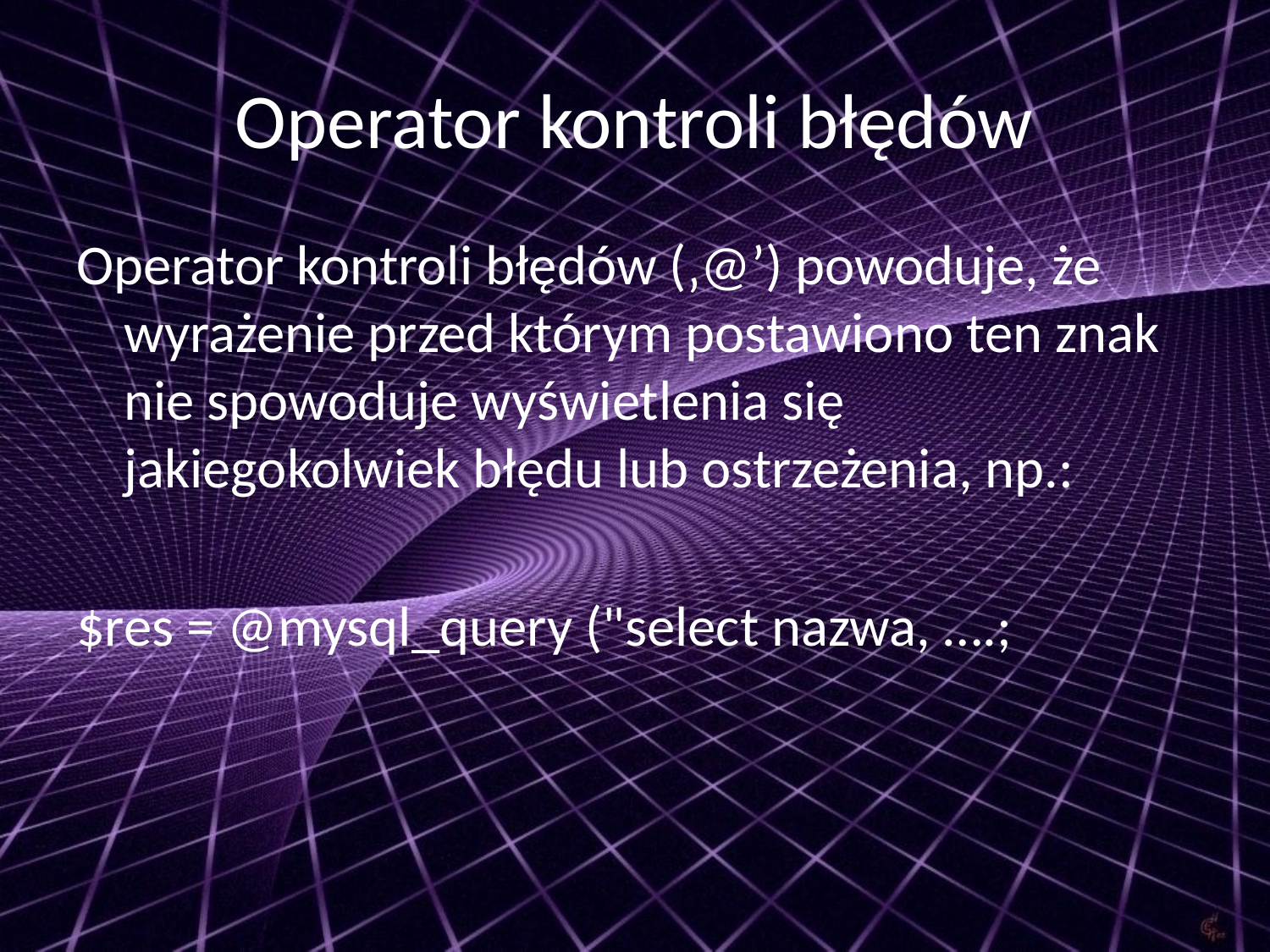

# Operator kontroli błędów
Operator kontroli błędów (‚@’) powoduje, że wyrażenie przed którym postawiono ten znak nie spowoduje wyświetlenia się jakiegokolwiek błędu lub ostrzeżenia, np.:

$res = @mysql_query ("select nazwa, ….;